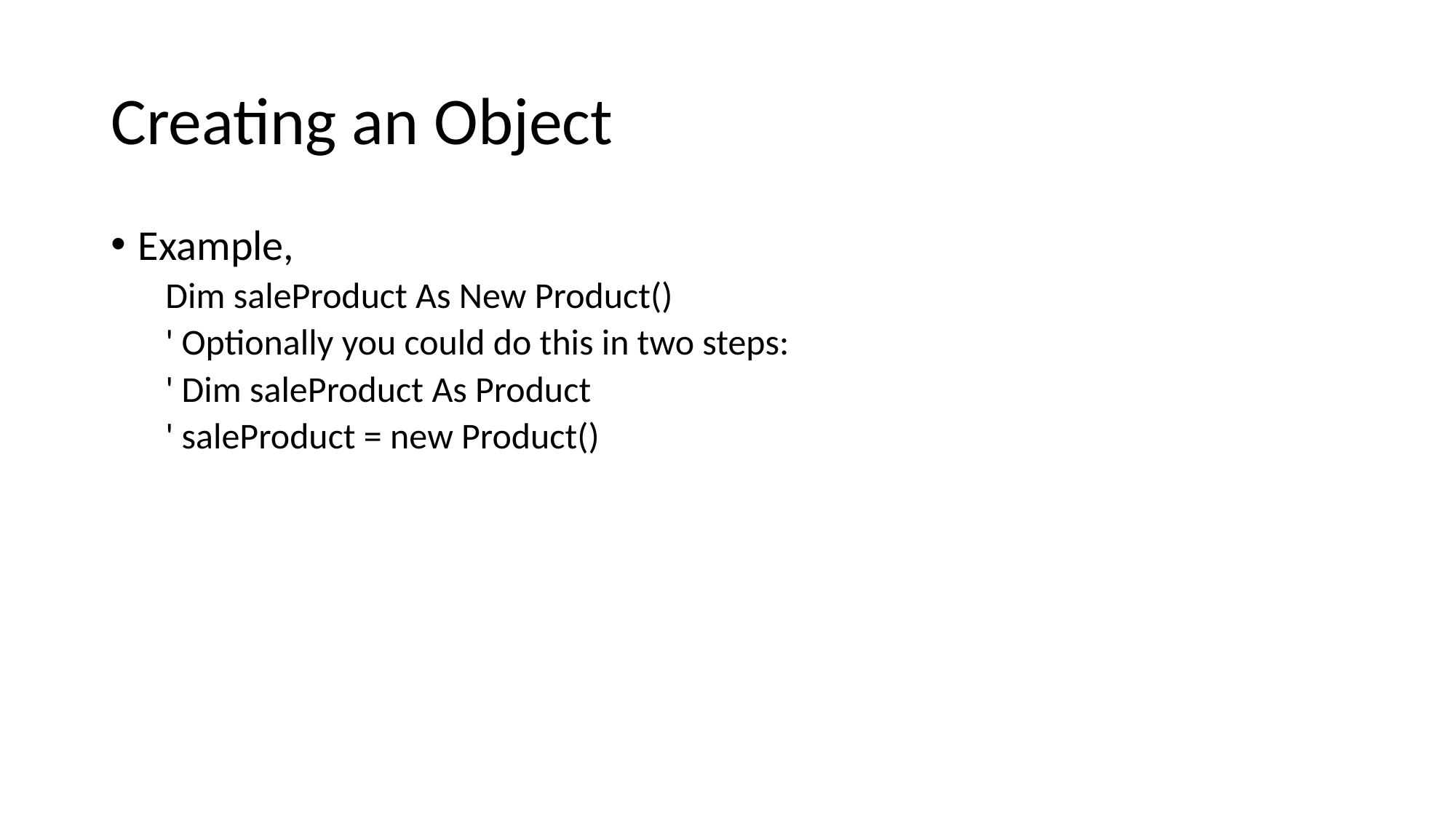

# Creating an Object
Example,
Dim saleProduct As New Product()
' Optionally you could do this in two steps:
' Dim saleProduct As Product
' saleProduct = new Product()